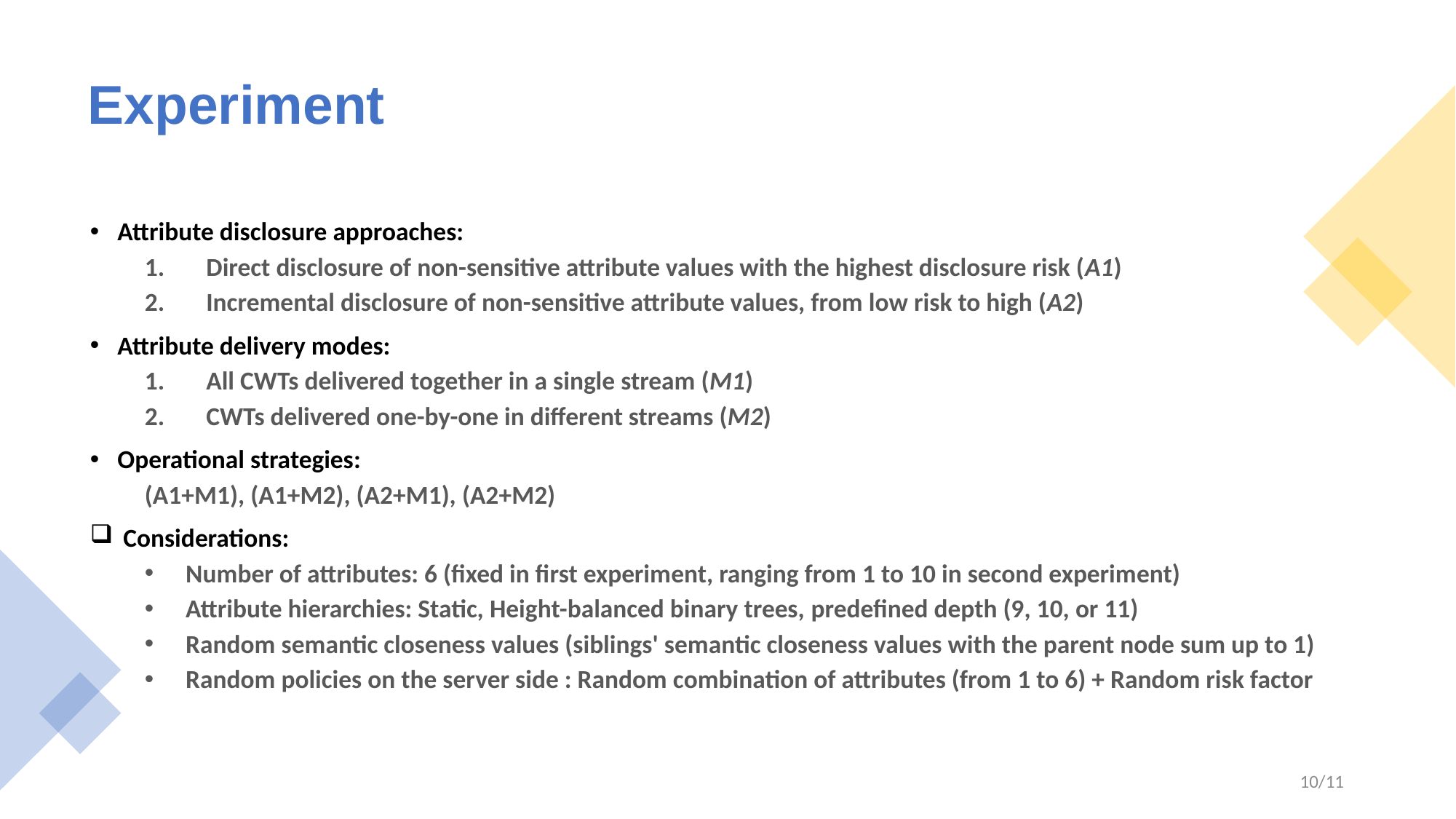

# Experiment

Attribute disclosure approaches:
Direct disclosure of non-sensitive attribute values with the highest disclosure risk (A1)
Incremental disclosure of non-sensitive attribute values, from low risk to high (A2)
Attribute delivery modes:
All CWTs delivered together in a single stream (M1)
CWTs delivered one-by-one in different streams (M2)
Operational strategies:
(A1+M1), (A1+M2), (A2+M1), (A2+M2)
 Considerations:
Number of attributes: 6 (fixed in first experiment, ranging from 1 to 10 in second experiment)
Attribute hierarchies: Static, Height-balanced binary trees, predefined depth (9, 10, or 11)
Random semantic closeness values (siblings' semantic closeness values with the parent node sum up to 1)
Random policies on the server side : Random combination of attributes (from 1 to 6) + Random risk factor

10/11